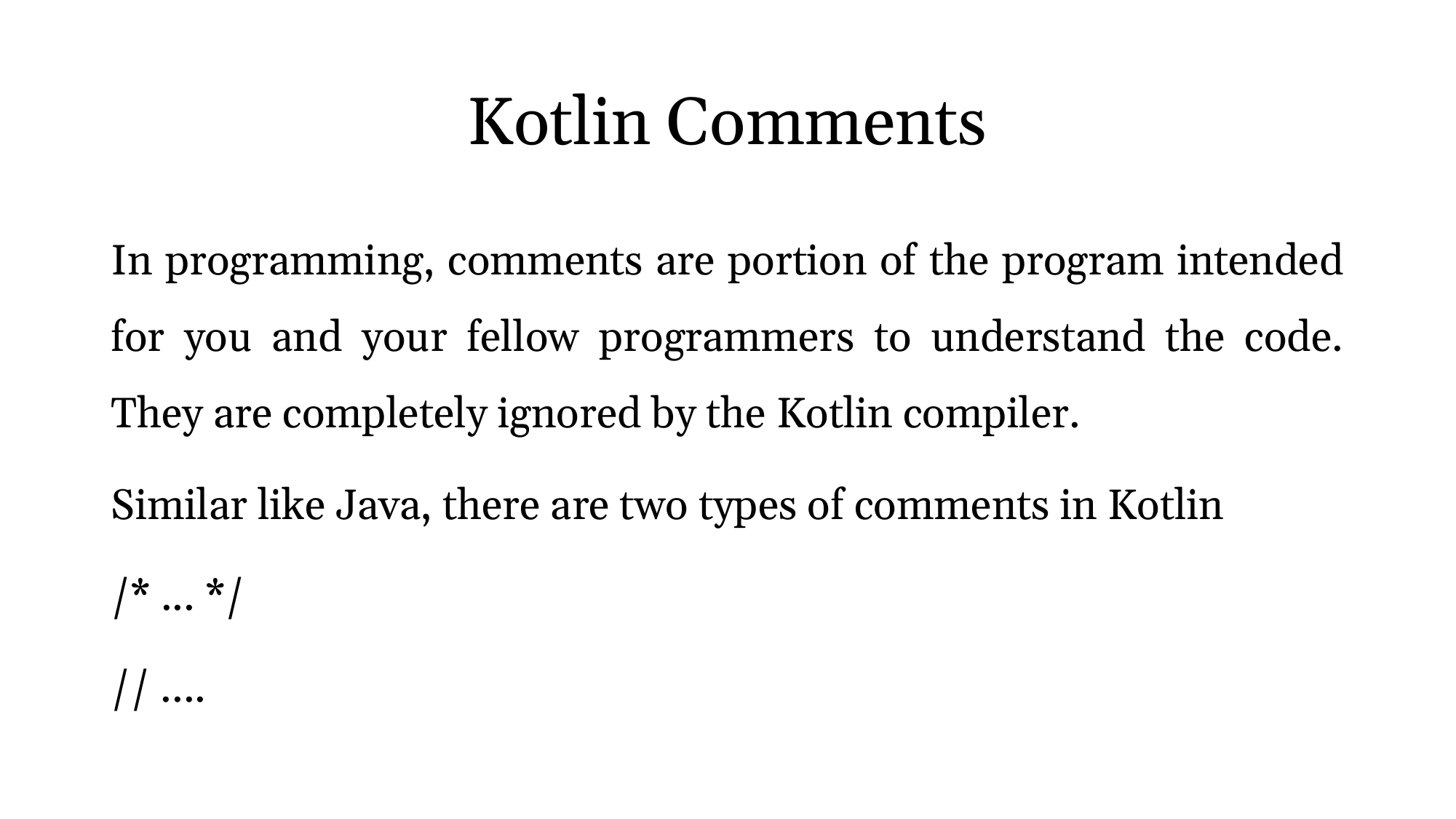

# Kotlin Comments
In programming, comments are portion of the program intended for you and your fellow programmers to understand the code. They are completely ignored by the Kotlin compiler.
Similar like Java, there are two types of comments in Kotlin
/* ... */
// ....